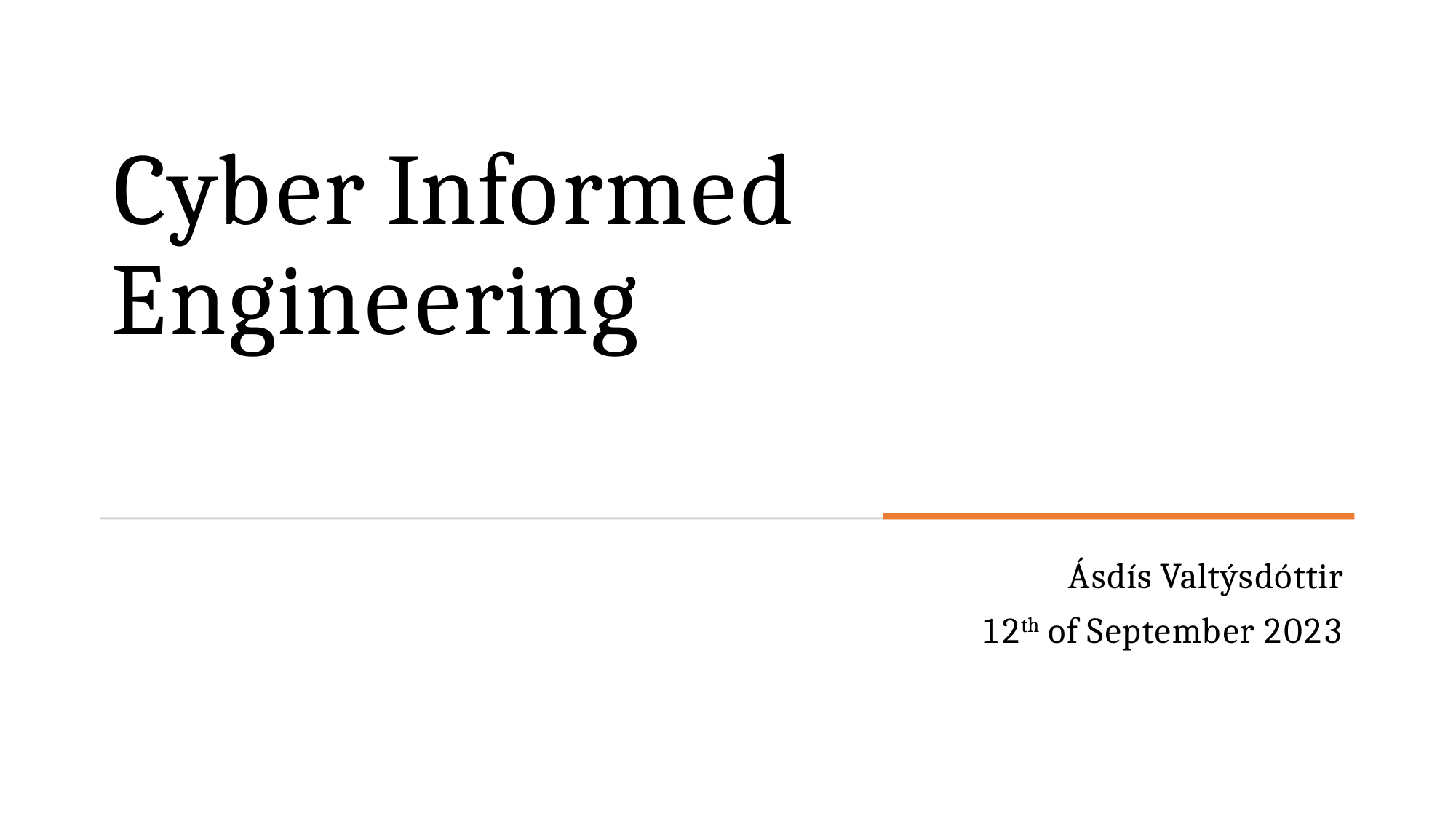

# Cyber Informed Engineering

Ásdís Valtýsdóttir
12th of September 2023